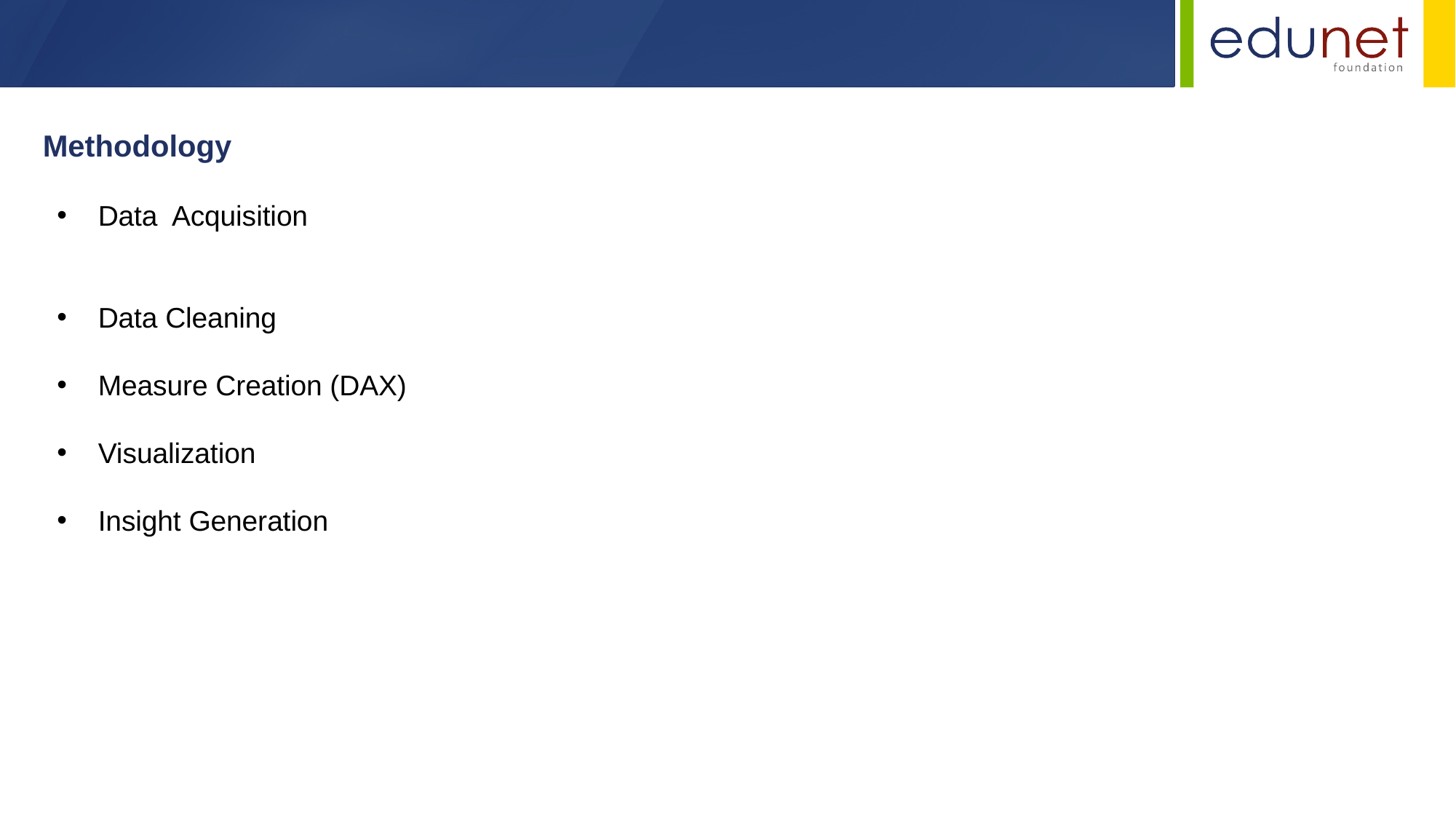

Methodology
Data  Acquisition

Data Cleaning

Measure Creation (DAX)

Visualization

Insight Generation